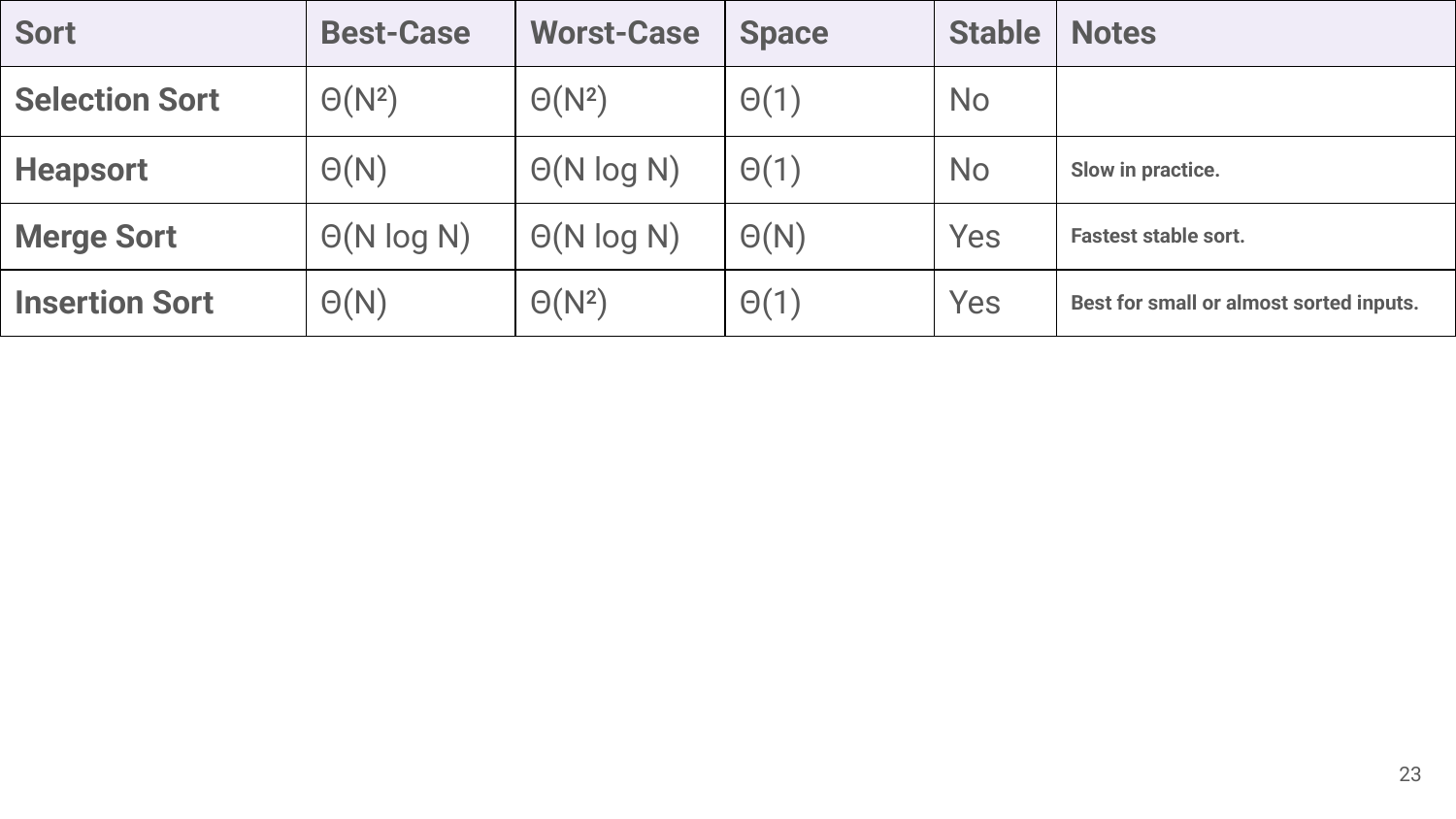

| Sort | Best-Case | Worst-Case | Space | Stable | Notes |
| --- | --- | --- | --- | --- | --- |
| Selection Sort | Θ(N2) | Θ(N2) | Θ(1) | No |  |
| Heapsort | Θ(N) | Θ(N log N) | Θ(1) | No | Slow in practice. |
| Merge Sort | Θ(N log N) | Θ(N log N) | Θ(N) | Yes | Fastest stable sort. |
| Insertion Sort | Θ(N) | Θ(N2) | Θ(1) | Yes | Best for small or almost sorted inputs. |
23